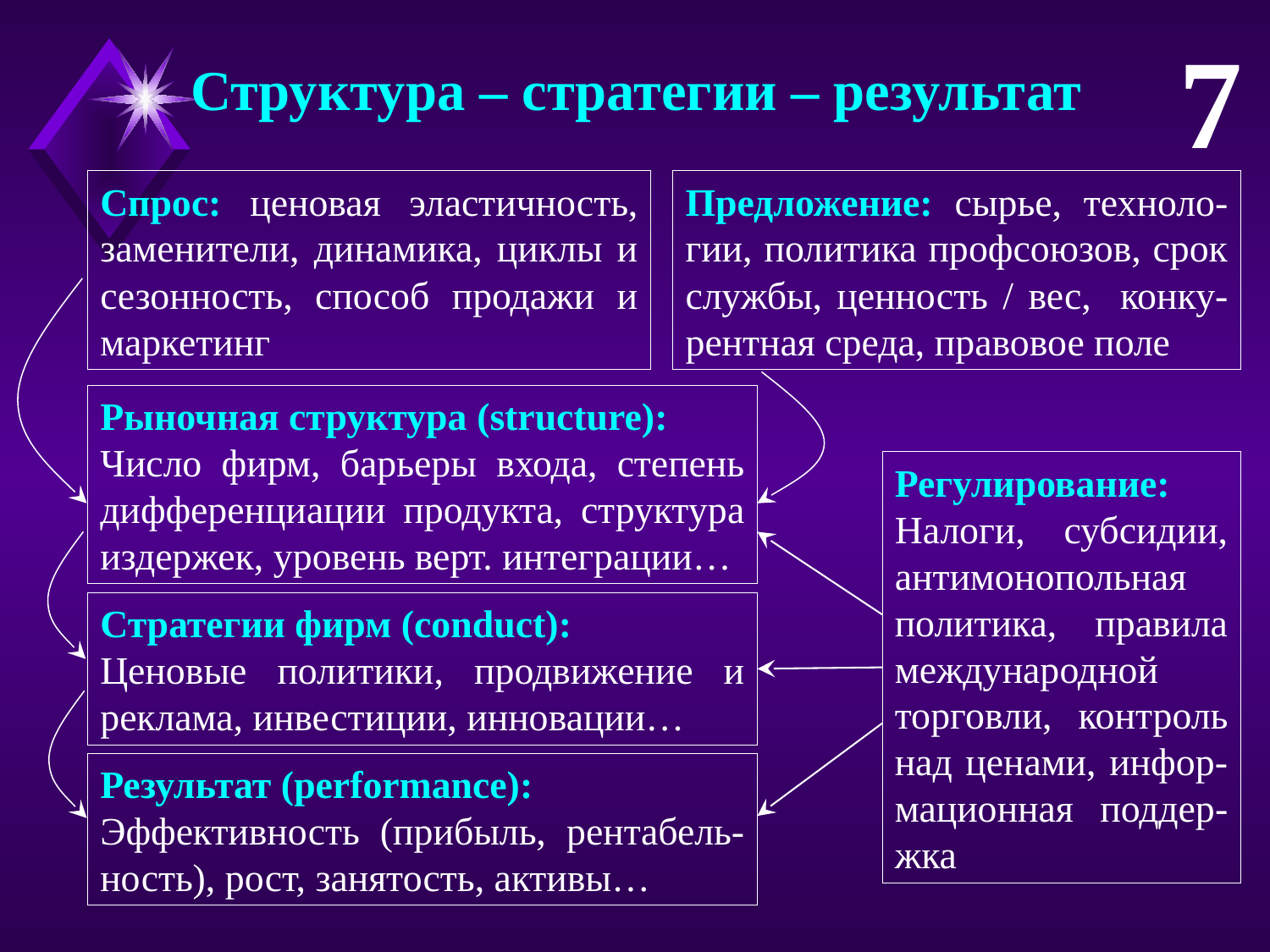

7
Структура – стратегии – результат
Спрос: ценовая эластичность, заменители, динамика, циклы и сезонность, способ продажи и маркетинг
Предложение: сырье, техноло-гии, политика профсоюзов, срок службы, ценность / вес,  конку-рентная среда, правовое поле

Рыночная структура (structure):
Число фирм, барьеры входа, степень дифференциации продукта, структура издержек, уровень верт. интеграции…
Регулирование:
Налоги, субсидии, антимонопольная политика, правила международной торговли, контроль над ценами, инфор-мационная поддер-жка

Стратегии фирм (conduct):
Ценовые политики, продвижение и реклама, инвестиции, инновации…

Результат (performance):
Эффективность (прибыль, рентабель-ность), рост, занятость, активы…